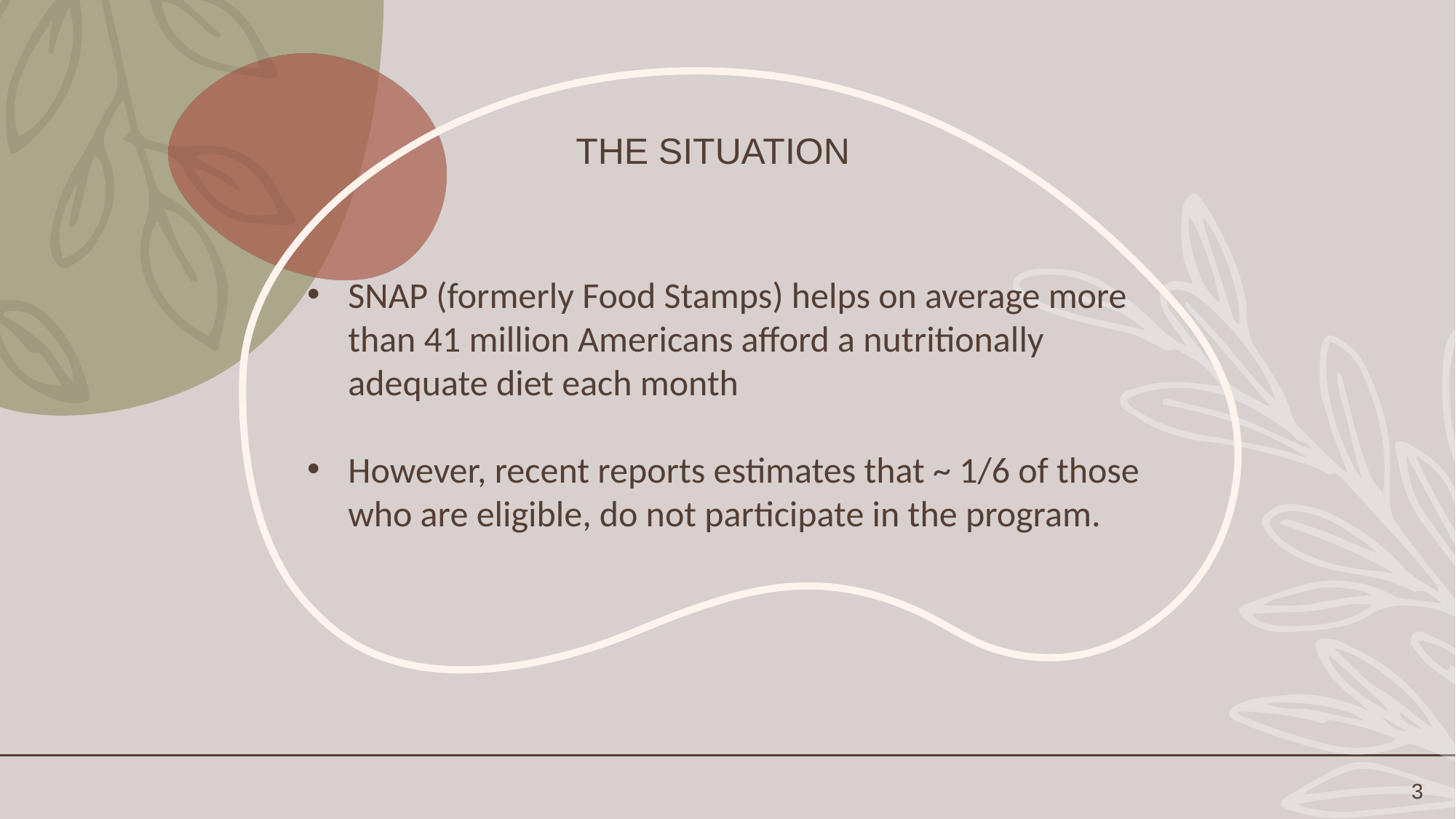

# The Situation
SNAP (formerly Food Stamps) helps on average more than 41 million Americans afford a nutritionally adequate diet each month

However, recent reports estimates that ~ 1/6 of those who are eligible, do not participate in the program.
3